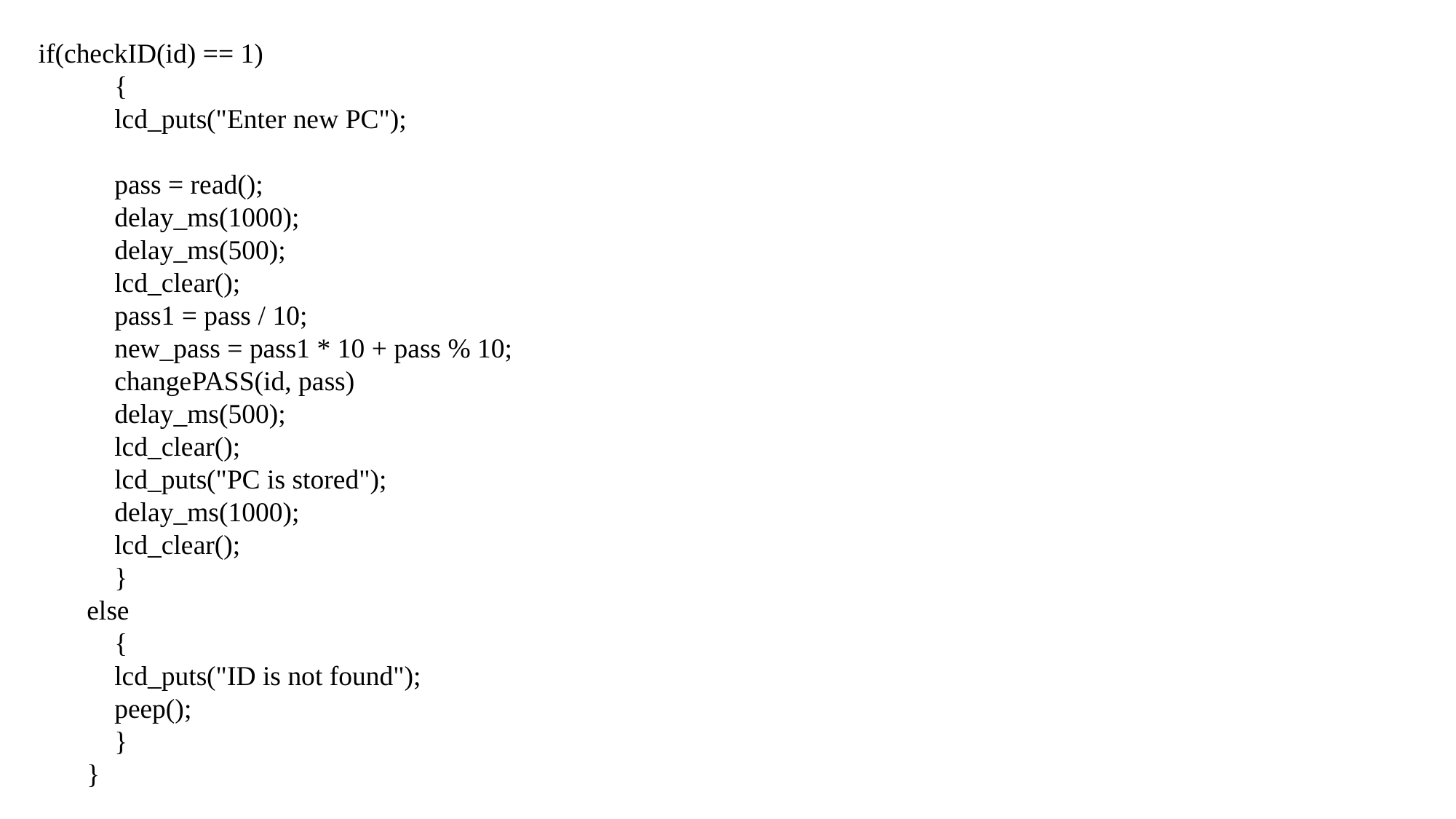

if(checkID(id) == 1)
            {
            lcd_puts("Enter new PC");

            pass = read();
            delay_ms(1000);
            delay_ms(500);
            lcd_clear();
            pass1 = pass / 10;
            new_pass = pass1 * 10 + pass % 10;
            changePASS(id, pass)
            delay_ms(500);
            lcd_clear();
            lcd_puts("PC is stored");
            delay_ms(1000);
            lcd_clear();
            }
        else
            {
            lcd_puts("ID is not found");
            peep();
            }
        }